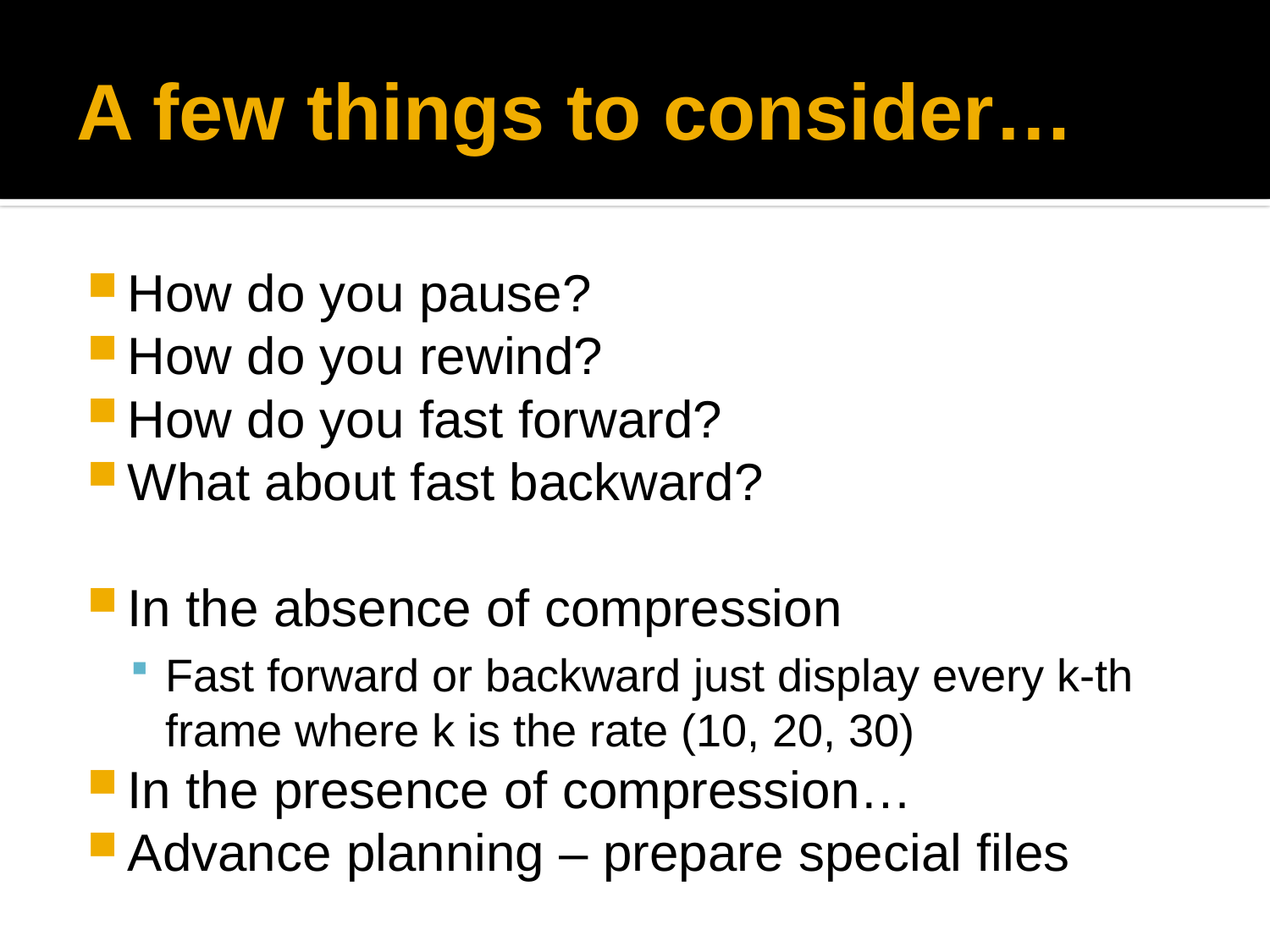

# A few things to consider…
How do you pause?
How do you rewind?
How do you fast forward?
What about fast backward?

In the absence of compression
Fast forward or backward just display every k-th frame where k is the rate (10, 20, 30)
In the presence of compression…
Advance planning – prepare special files